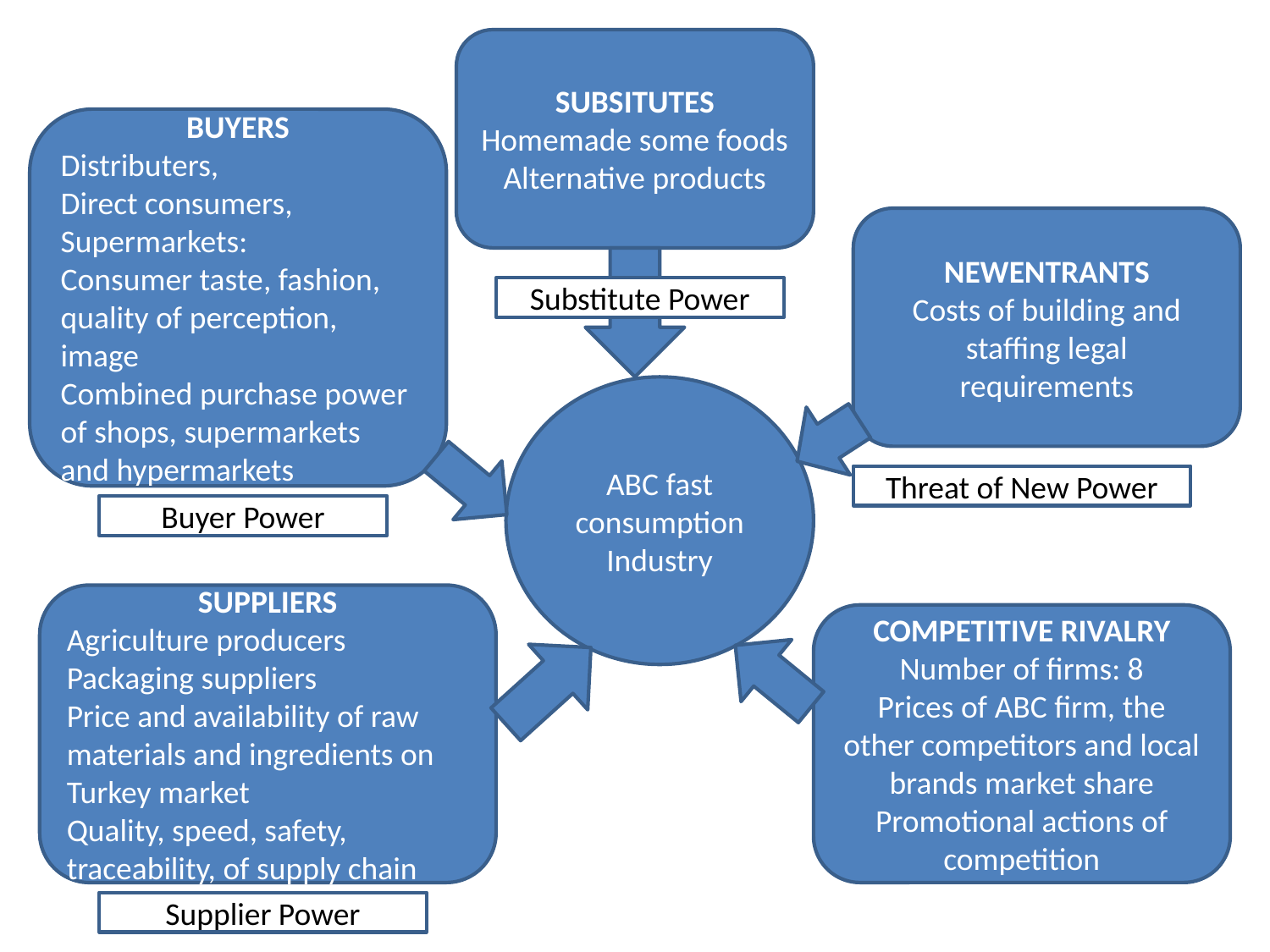

#
SUBSITUTES
Homemade some foods
Alternative products
BUYERS
Distributers,
Direct consumers,
Supermarkets:
Consumer taste, fashion, quality of perception, image
Combined purchase power of shops, supermarkets and hypermarkets
NEWENTRANTS
Costs of building and staffing legal requirements

Substitute Power
ABC fast consumption Industry

Threat of New Power
Buyer Power
SUPPLIERS
Agriculture producers
Packaging suppliers
Price and availability of raw materials and ingredients on Turkey market
Quality, speed, safety, traceability, of supply chain
COMPETITIVE RIVALRY
Number of firms: 8
Prices of ABC firm, the other competitors and local brands market share Promotional actions of competition

Supplier Power